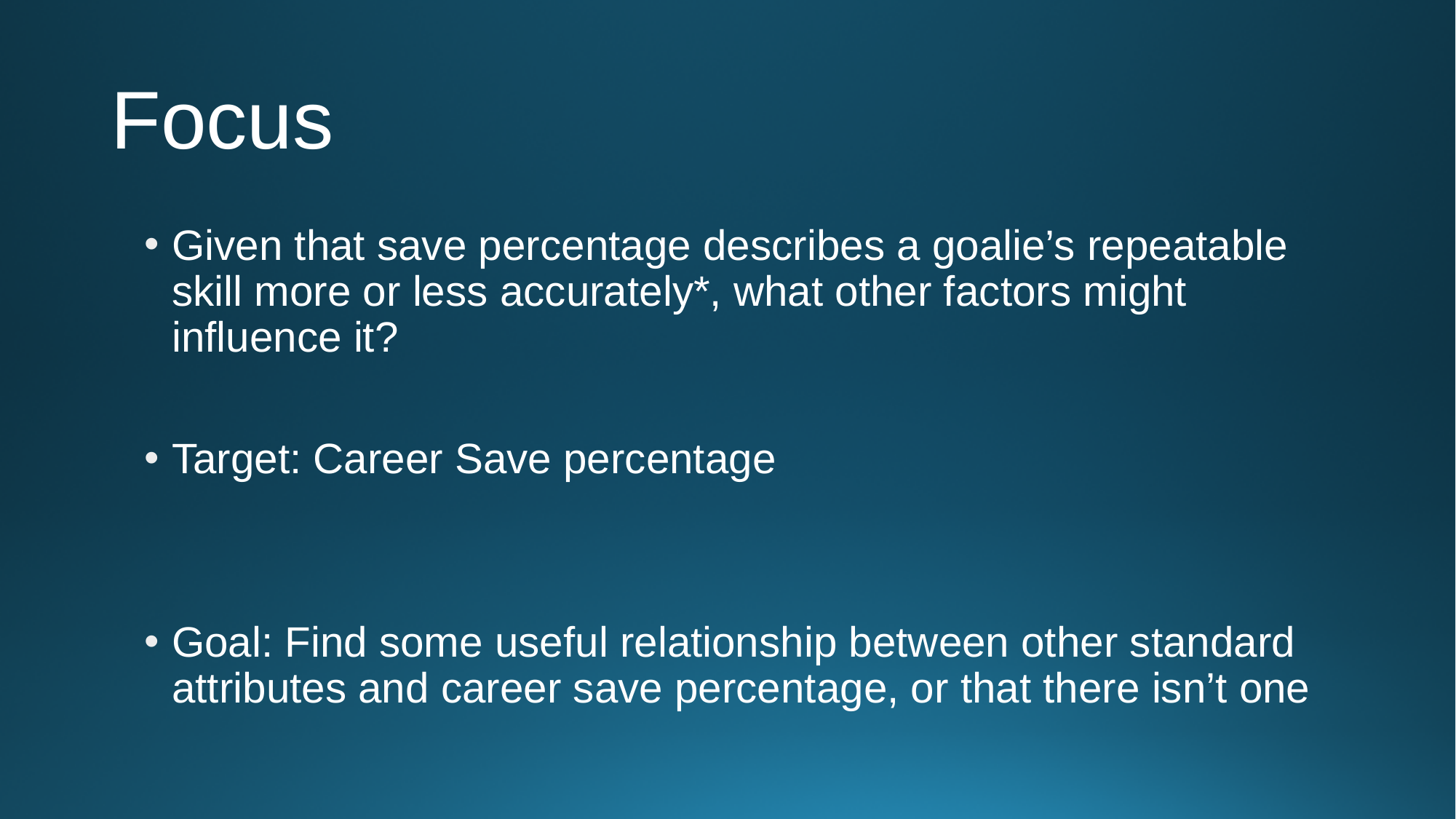

# Focus
Given that save percentage describes a goalie’s repeatable skill more or less accurately*, what other factors might influence it?

Target: Career Save percentage

Goal: Find some useful relationship between other standard attributes and career save percentage, or that there isn’t one